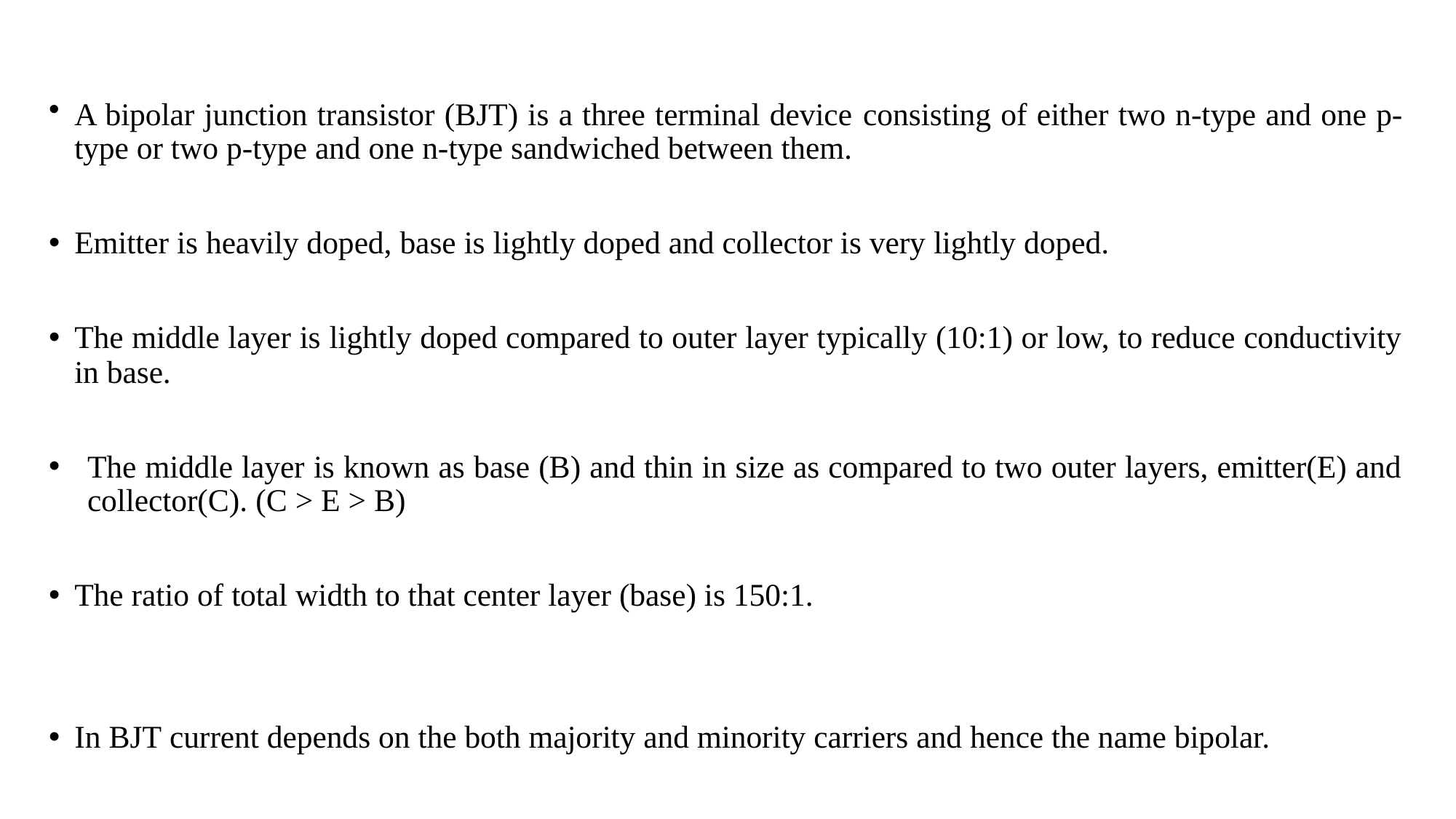

A bipolar junction transistor (BJT) is a three terminal device consisting of either two n-type and one p-type or two p-type and one n-type sandwiched between them.

Emitter is heavily doped, base is lightly doped and collector is very lightly doped.

The middle layer is lightly doped compared to outer layer typically (10:1) or low, to reduce conductivity in base.

The middle layer is known as base (B) and thin in size as compared to two outer layers, emitter(E) and collector(C). (C > E > B)

The ratio of total width to that center layer (base) is 150:1.

In BJT current depends on the both majority and minority carriers and hence the name bipolar.